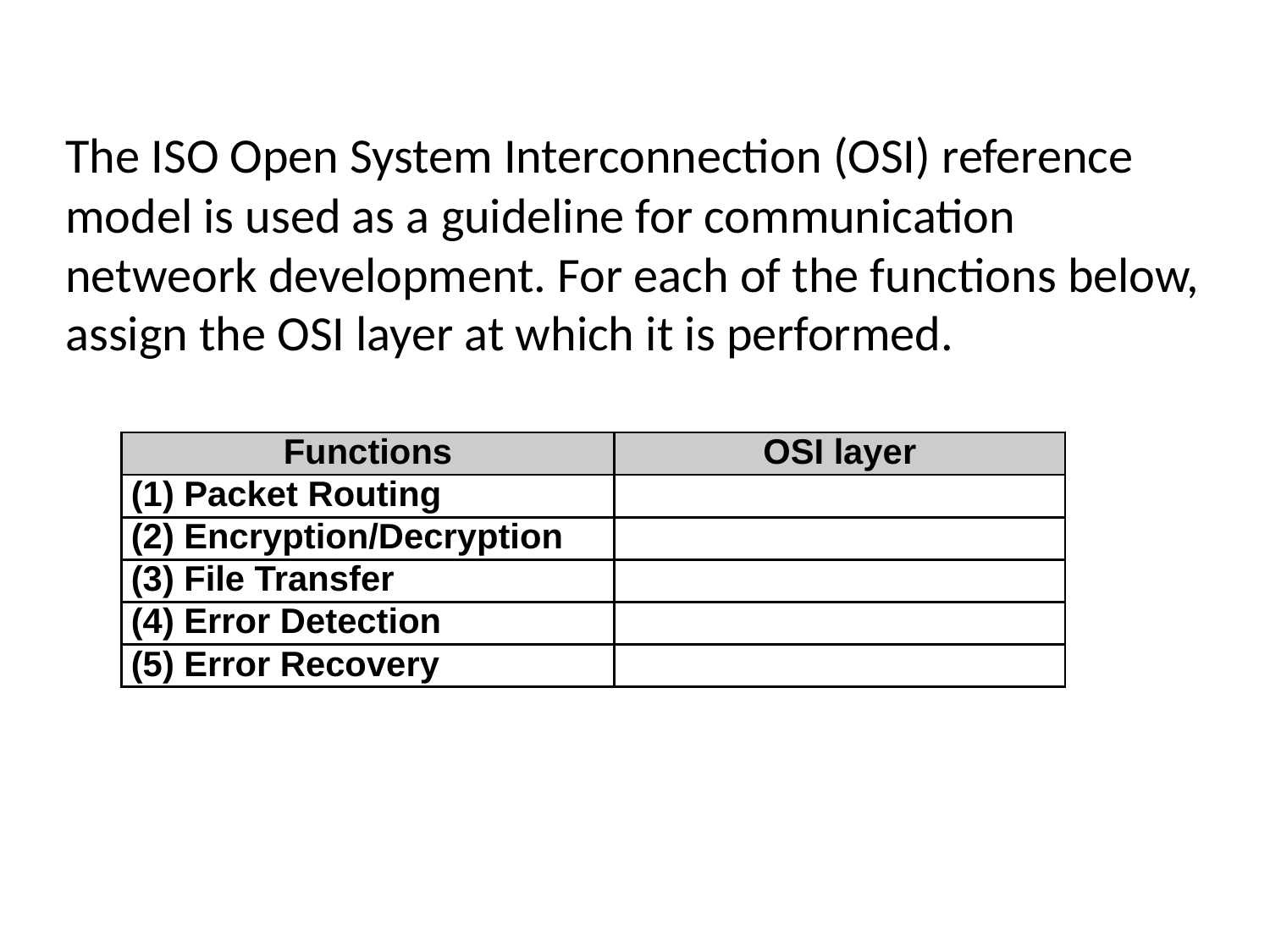

The ISO Open System Interconnection (OSI) reference model is used as a guideline for communication netweork development. For each of the functions below, assign the OSI layer at which it is performed.
| Functions | OSI layer |
| --- | --- |
| (1) Packet Routing |  |
| (2) Encryption/Decryption |  |
| (3) File Transfer |  |
| (4) Error Detection |  |
| (5) Error Recovery |  |